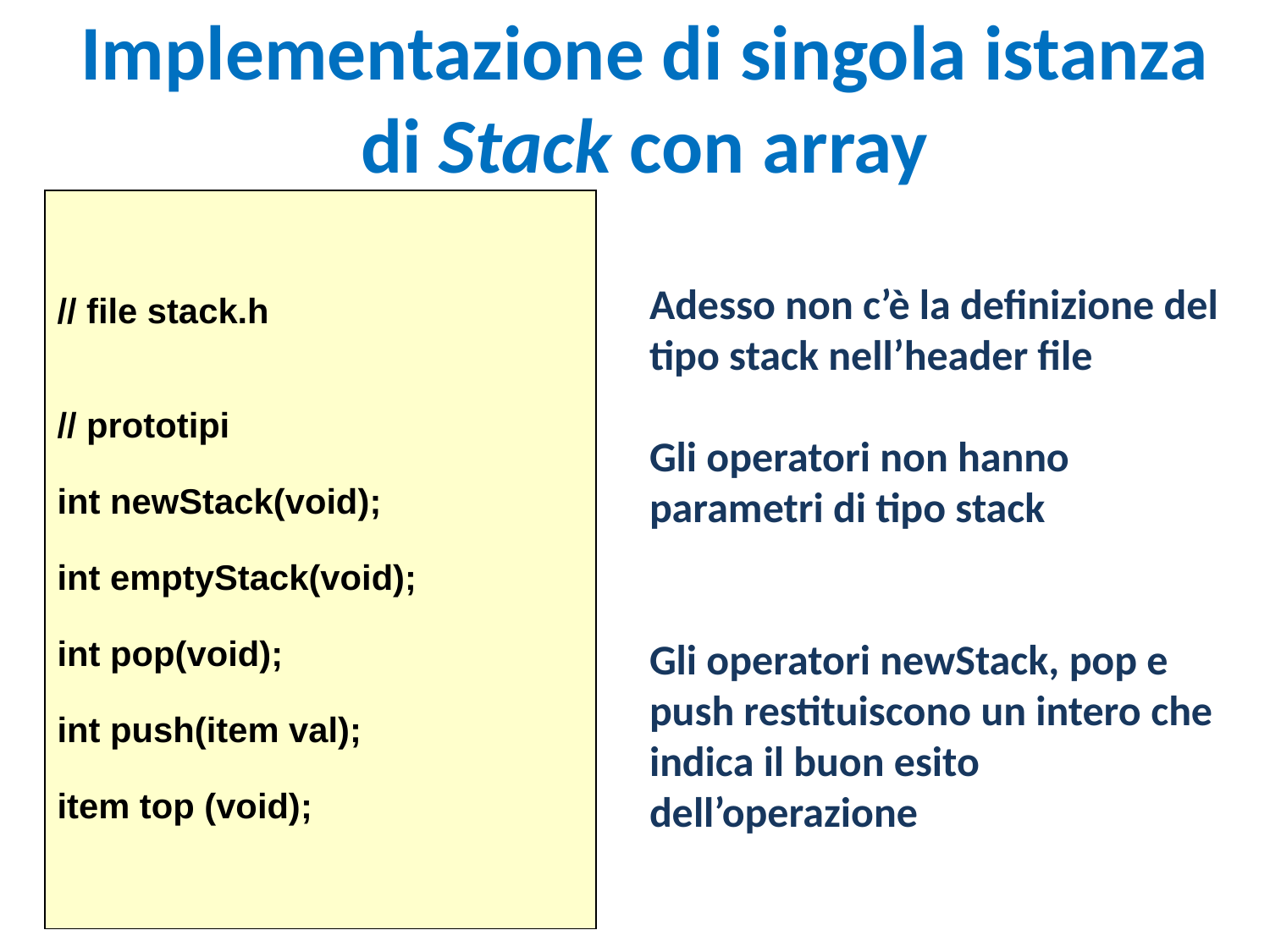

# Implementazione di singola istanza di Stack con array
// file stack.h

// prototipi

int newStack(void);

int emptyStack(void);

int pop(void);

int push(item val);

item top (void);
Adesso non c’è la definizione del tipo stack nell’header file

Gli operatori non hanno parametri di tipo stack

Gli operatori newStack, pop e push restituiscono un intero che indica il buon esito dell’operazione